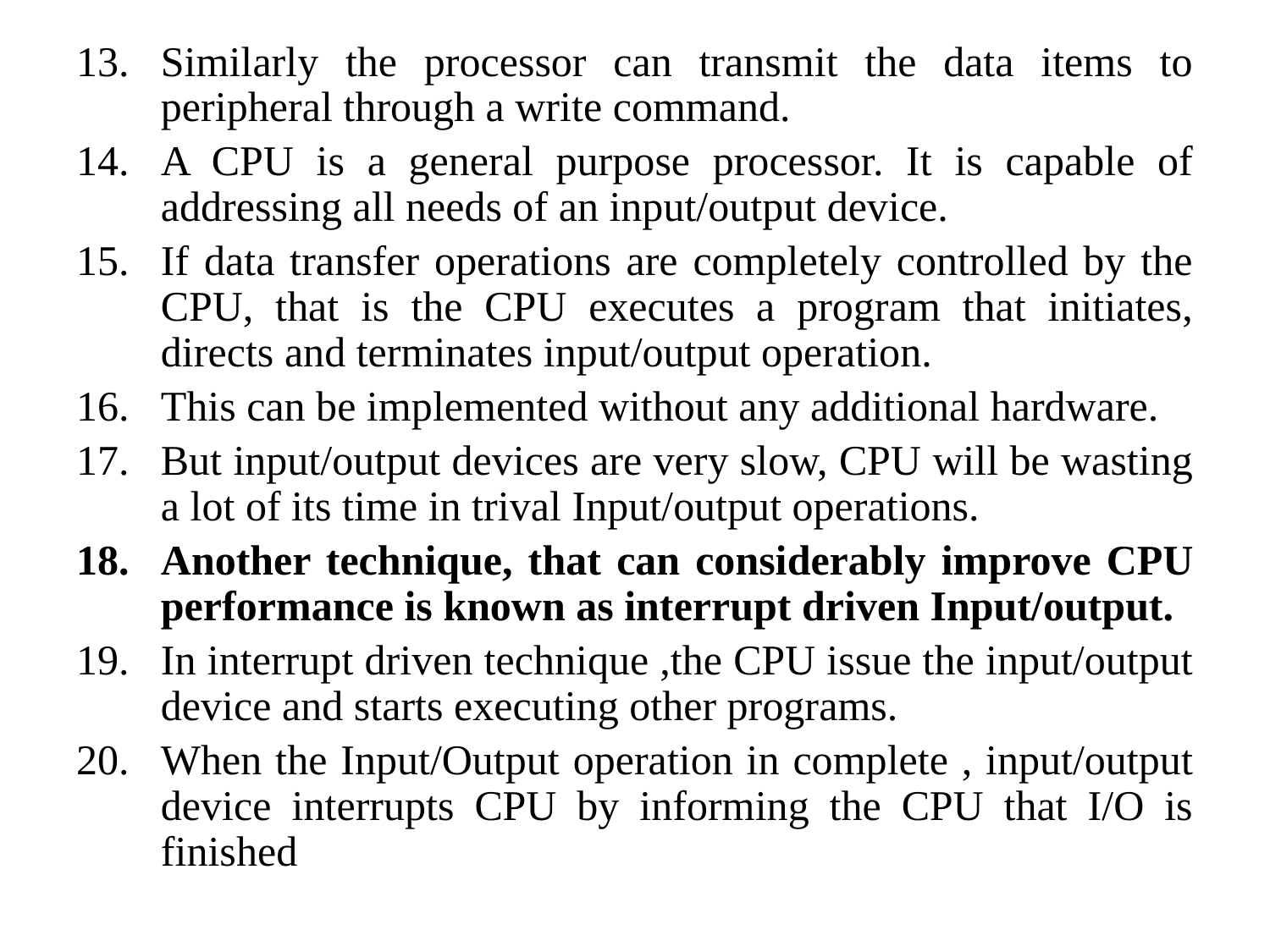

Similarly the processor can transmit the data items to peripheral through a write command.
A CPU is a general purpose processor. It is capable of addressing all needs of an input/output device.
If data transfer operations are completely controlled by the CPU, that is the CPU executes a program that initiates, directs and terminates input/output operation.
This can be implemented without any additional hardware.
But input/output devices are very slow, CPU will be wasting a lot of its time in trival Input/output operations.
Another technique, that can considerably improve CPU performance is known as interrupt driven Input/output.
In interrupt driven technique ,the CPU issue the input/output device and starts executing other programs.
When the Input/Output operation in complete , input/output device interrupts CPU by informing the CPU that I/O is finished